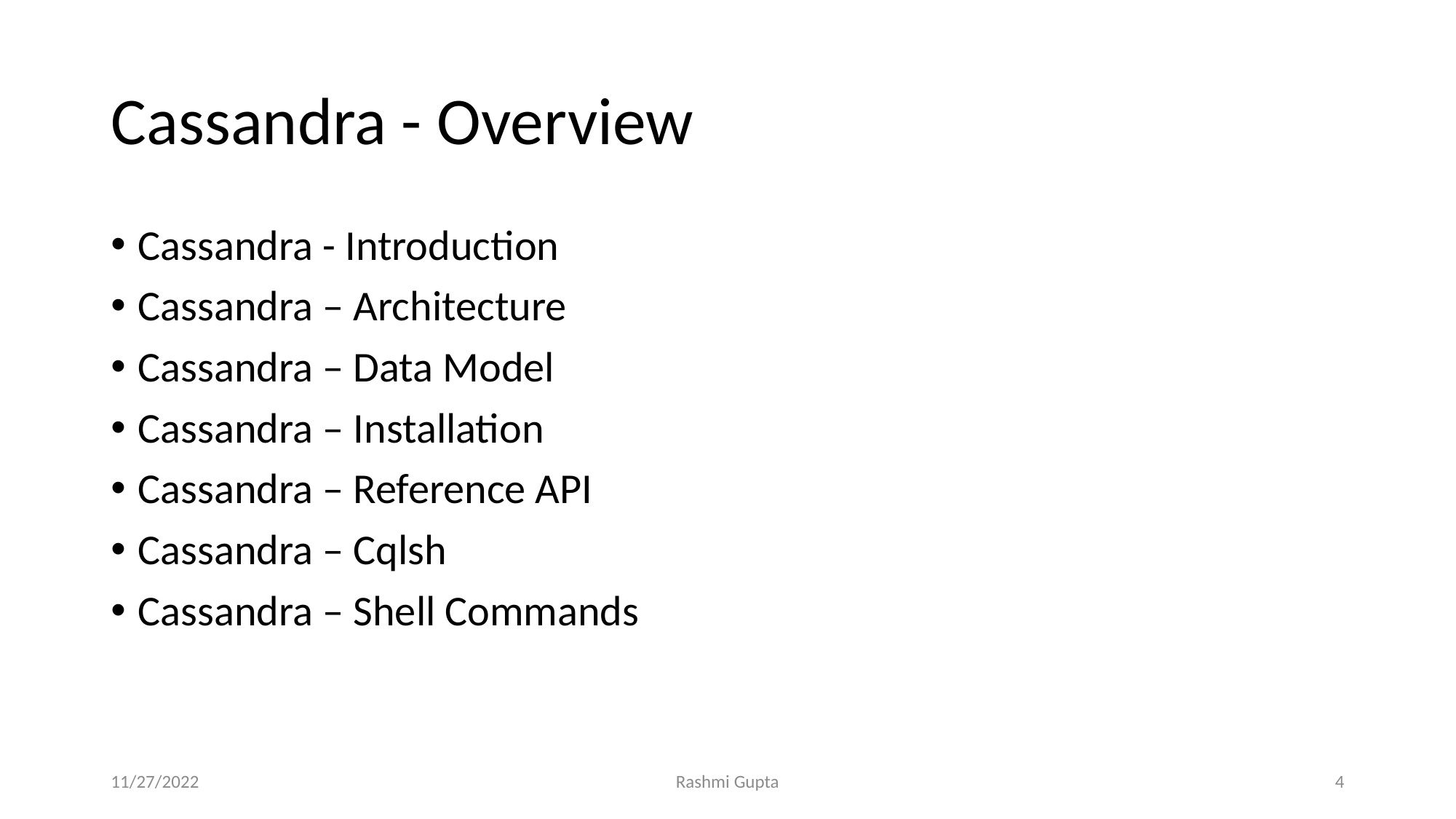

# Cassandra - Overview
Cassandra - Introduction
Cassandra – Architecture
Cassandra – Data Model
Cassandra – Installation
Cassandra – Reference API
Cassandra – Cqlsh
Cassandra – Shell Commands

11/27/2022
Rashmi Gupta
4